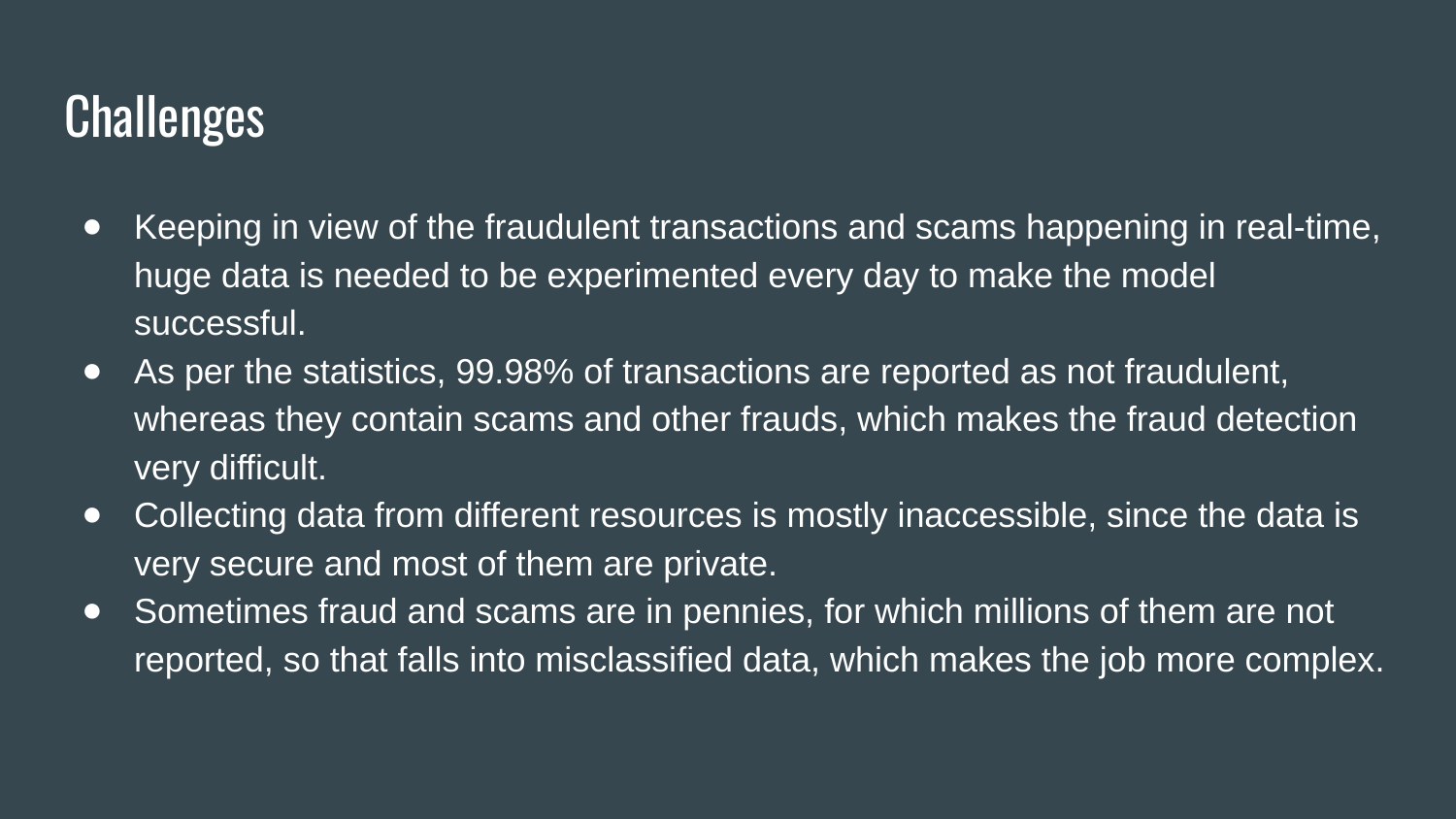

# Challenges
Keeping in view of the fraudulent transactions and scams happening in real-time, huge data is needed to be experimented every day to make the model successful.
As per the statistics, 99.98% of transactions are reported as not fraudulent, whereas they contain scams and other frauds, which makes the fraud detection very difficult.
Collecting data from different resources is mostly inaccessible, since the data is very secure and most of them are private.
Sometimes fraud and scams are in pennies, for which millions of them are not reported, so that falls into misclassified data, which makes the job more complex.